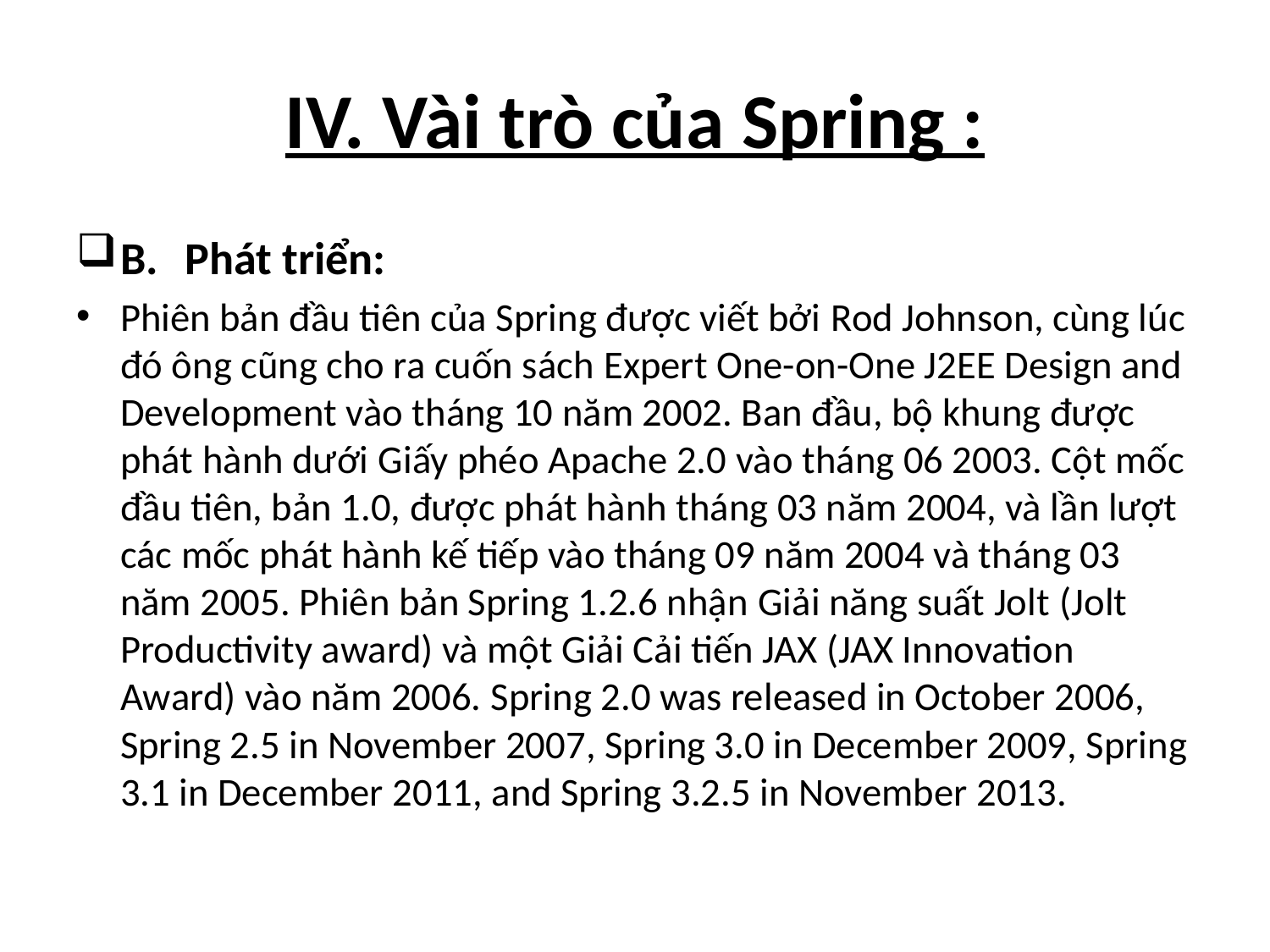

# IV. Vài trò của Spring :
B.	Phát triển:
Phiên bản đầu tiên của Spring được viết bởi Rod Johnson, cùng lúc đó ông cũng cho ra cuốn sách Expert One-on-One J2EE Design and Development vào tháng 10 năm 2002. Ban đầu, bộ khung được phát hành dưới Giấy phéo Apache 2.0 vào tháng 06 2003. Cột mốc đầu tiên, bản 1.0, được phát hành tháng 03 năm 2004, và lần lượt các mốc phát hành kế tiếp vào tháng 09 năm 2004 và tháng 03 năm 2005. Phiên bản Spring 1.2.6 nhận Giải năng suất Jolt (Jolt Productivity award) và một Giải Cải tiến JAX (JAX Innovation Award) vào năm 2006. Spring 2.0 was released in October 2006, Spring 2.5 in November 2007, Spring 3.0 in December 2009, Spring 3.1 in December 2011, and Spring 3.2.5 in November 2013.